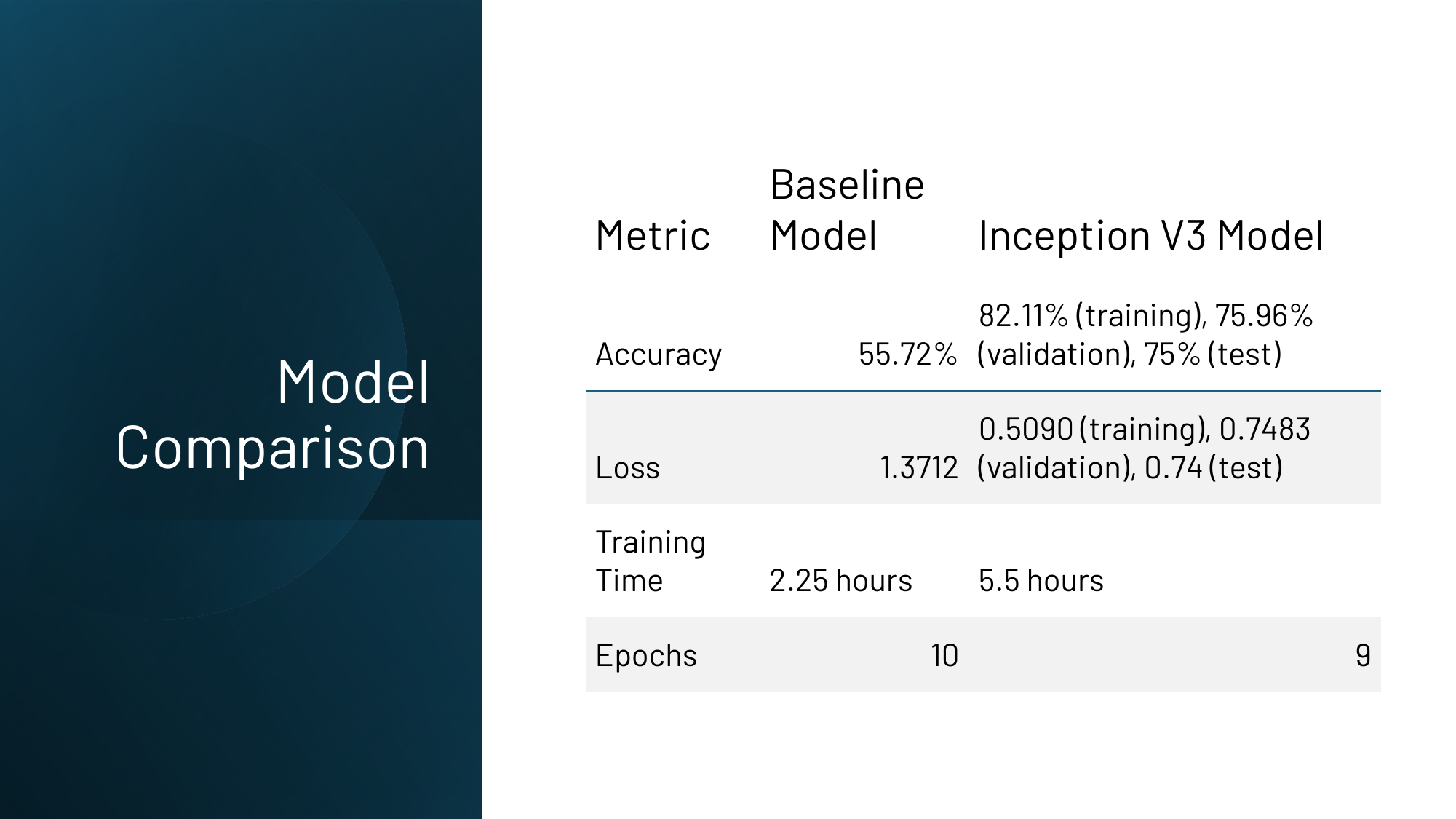

| Metric | Baseline Model | Inception V3 Model |
| --- | --- | --- |
| Accuracy | 55.72% | 82.11% (training), 75.96% (validation), 75% (test) |
| Loss | 1.3712 | 0.5090 (training), 0.7483 (validation), 0.74 (test) |
| Training Time | 2.25 hours | 5.5 hours |
| Epochs | 10 | 9 |

# Model Comparison